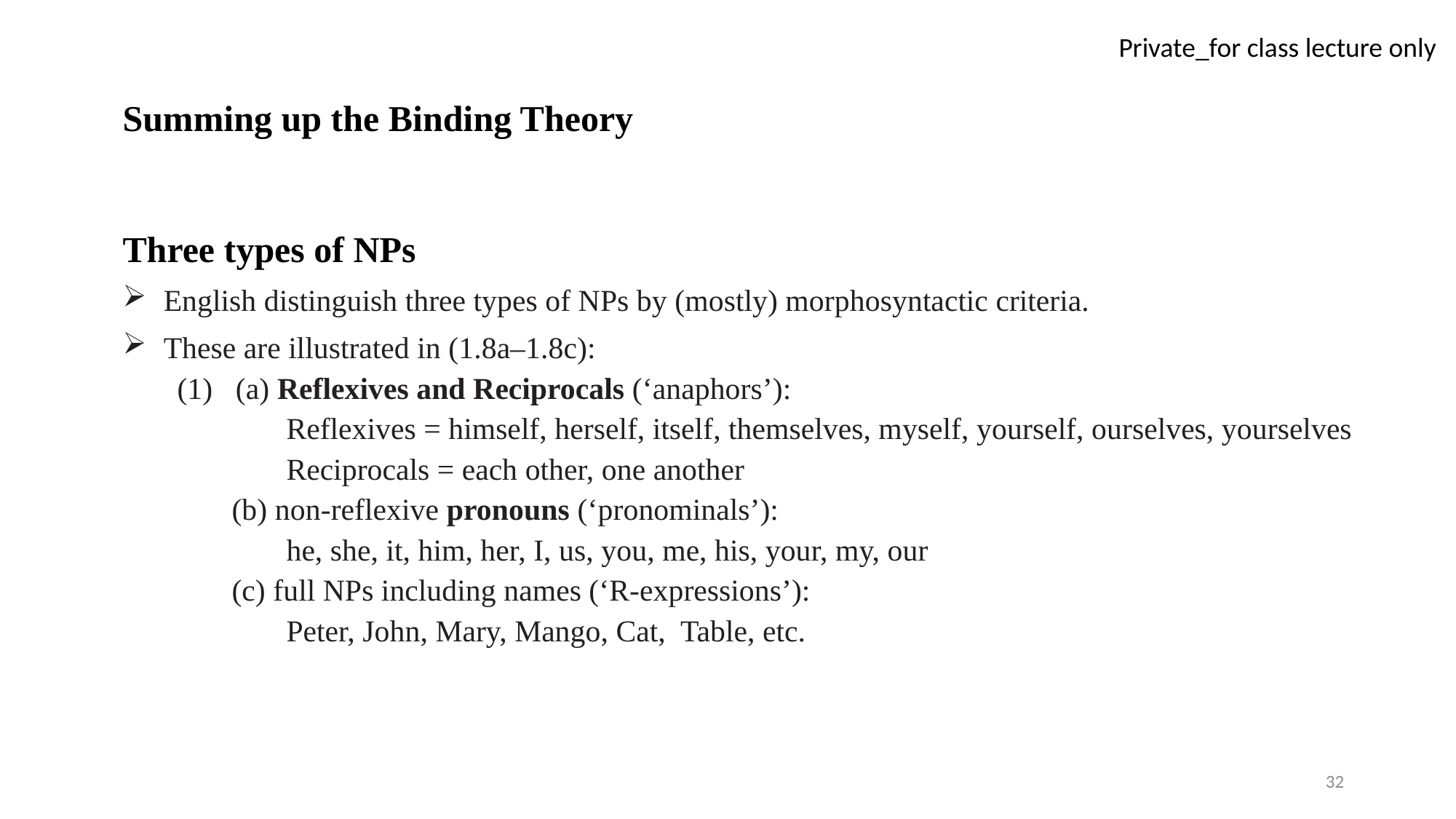

Summing up the Binding Theory

Three types of NPs
English distinguish three types of NPs by (mostly) morphosyntactic criteria.
These are illustrated in (1.8a–1.8c):
(1)   (a) Reflexives and Reciprocals (‘anaphors’):
Reflexives = himself, herself, itself, themselves, myself, yourself, ourselves, yourselves
Reciprocals = each other, one another
(b) non-reflexive pronouns (‘pronominals’):
he, she, it, him, her, I, us, you, me, his, your, my, our
(c) full NPs including names (‘R-expressions’):
Peter, John, Mary, Mango, Cat,  Table, etc.
32